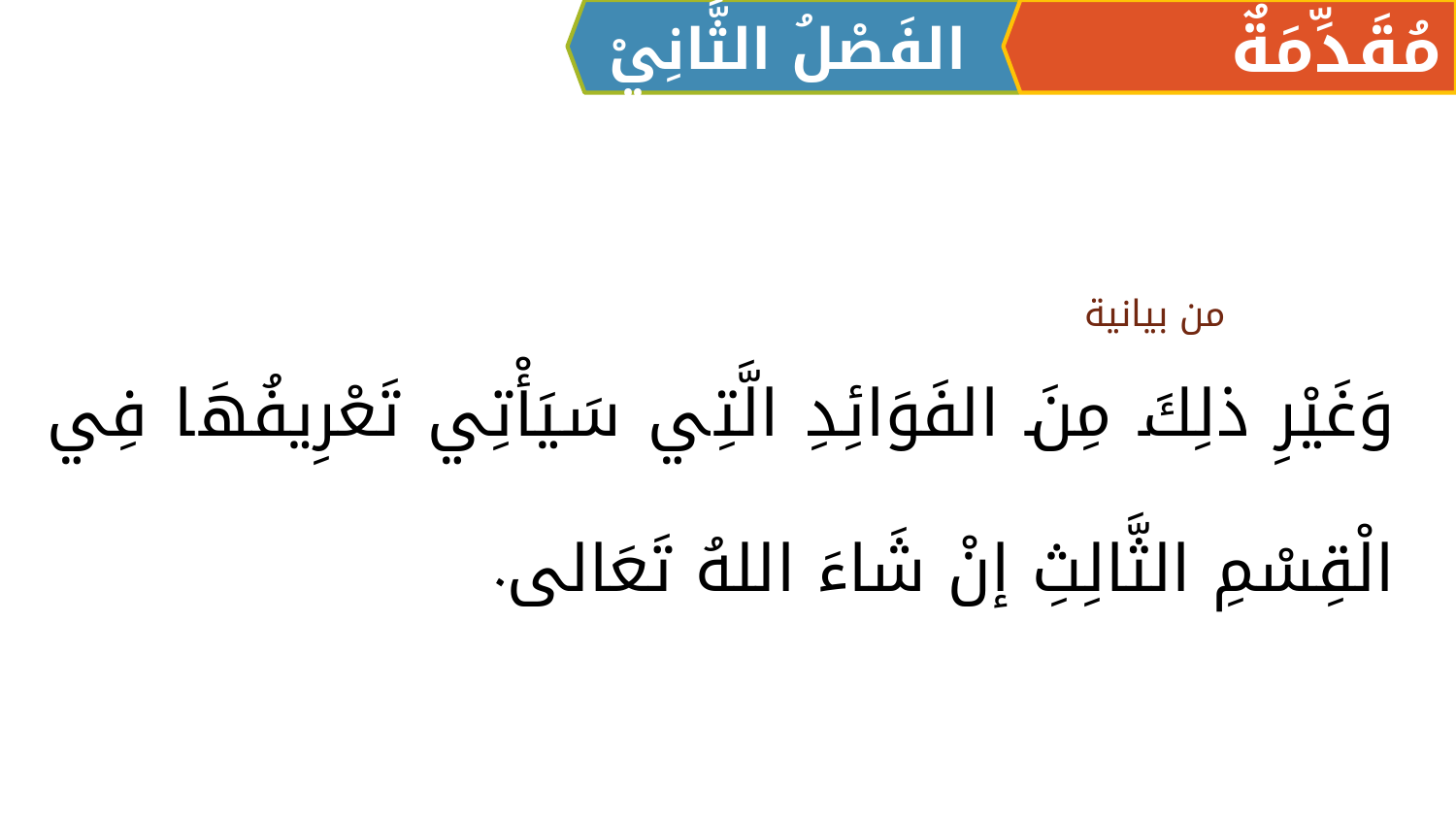

الفَصْلُ الثَّانِيْ
مُقَدِّمَةٌ
وَغَيْرِ ذلِكَ مِنَ الفَوَائِدِ الَّتِي سَيَأْتِي تَعْرِيفُهَا فِي الْقِسْمِ الثَّالِثِ إنْ شَاءَ اللهُ تَعَالى.
من بيانية